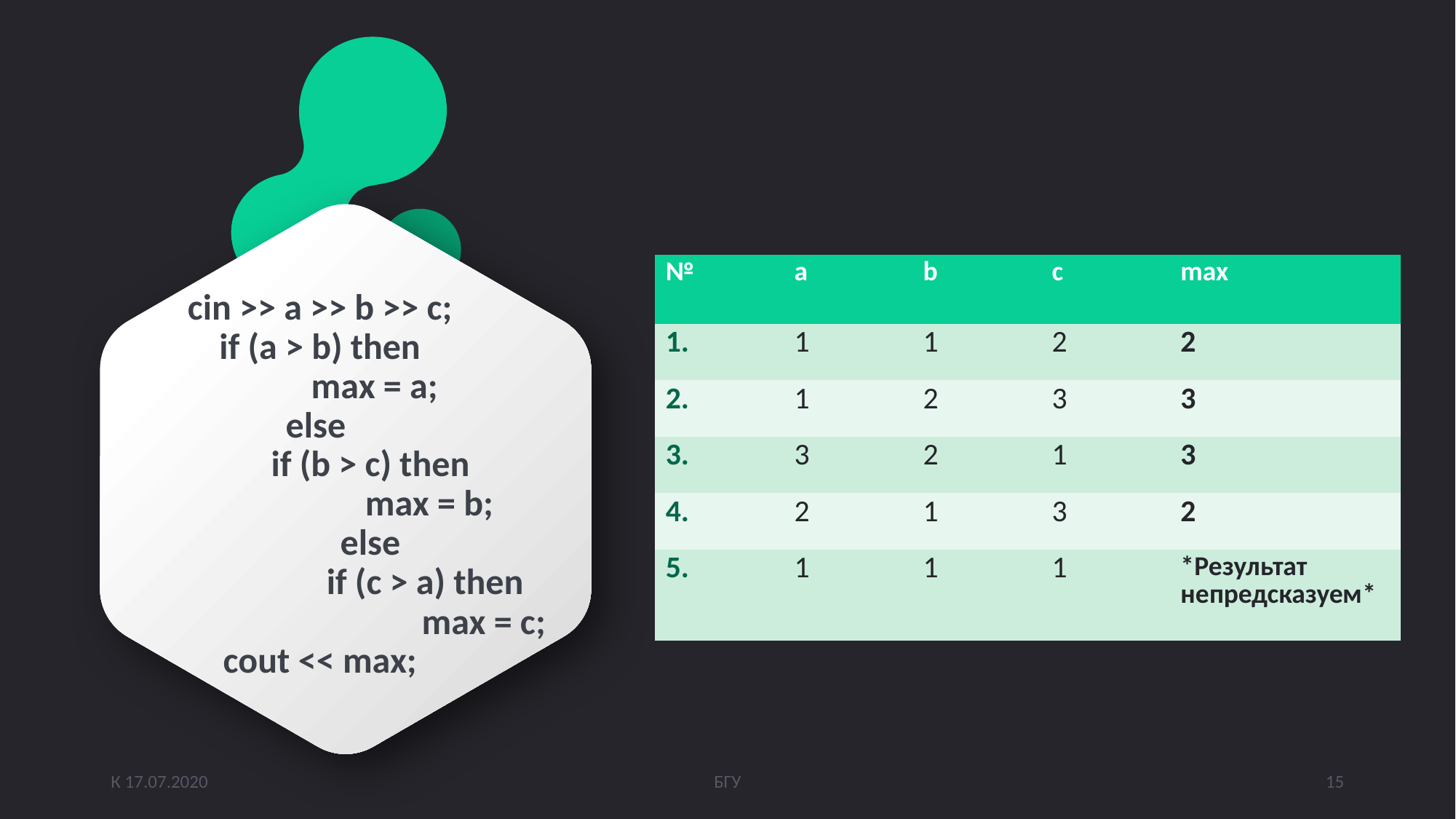

| № | a | b | c | max |
| --- | --- | --- | --- | --- |
| 1. | 1 | 1 | 2 | 2 |
| 2. | 1 | 2 | 3 | 3 |
| 3. | 3 | 2 | 1 | 3 |
| 4. | 2 | 1 | 3 | 2 |
| 5. | 1 | 1 | 1 | \*Результат непредсказуем\* |
# cin >> a >> b >> c; if (a > b) then max = a; else if (b > c) then max = b; else if (c > a) then max = c; cout << max;
К 17.07.2020
БГУ
15